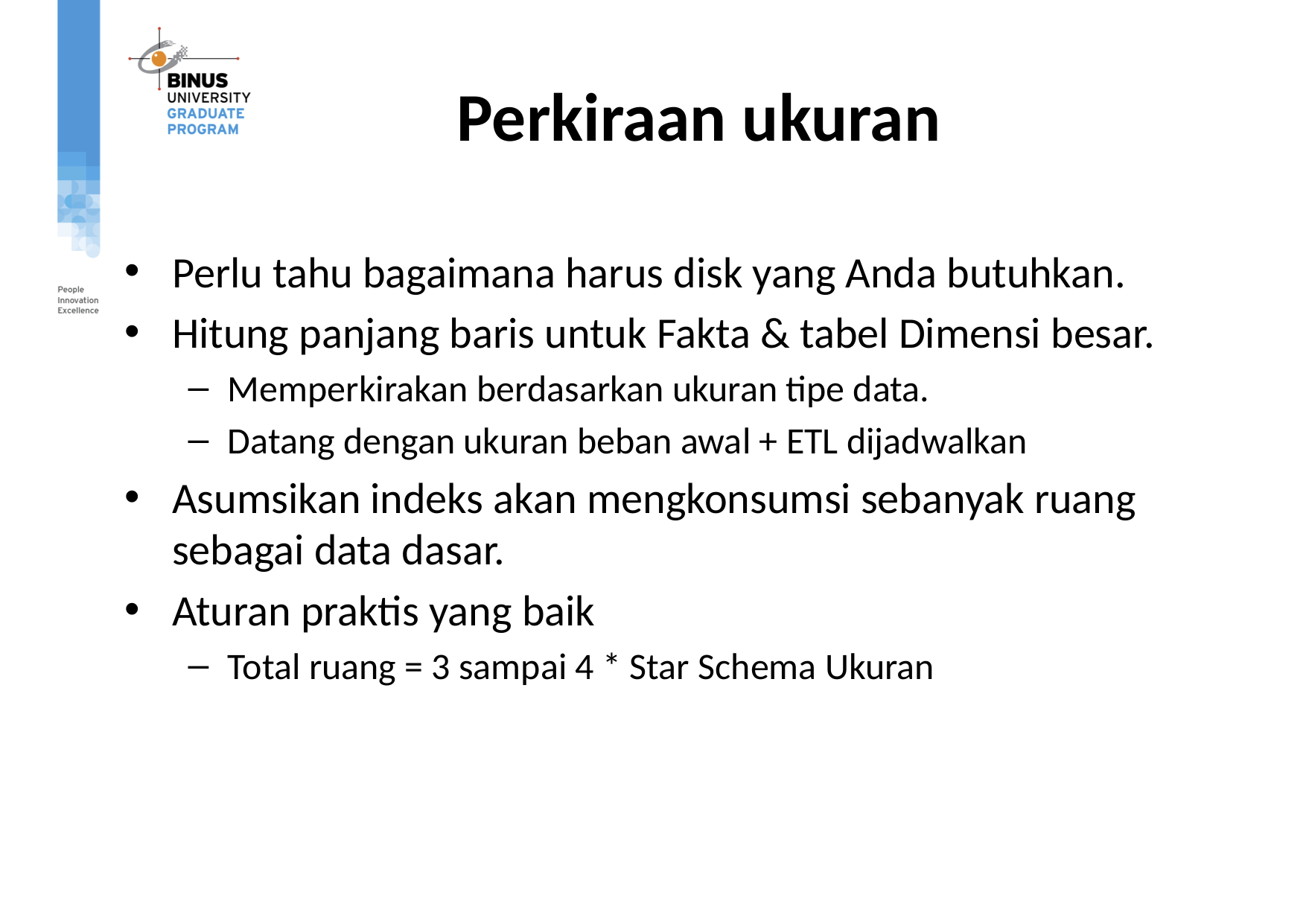

# Perkiraan ukuran
Perlu tahu bagaimana harus disk yang Anda butuhkan.
Hitung panjang baris untuk Fakta & tabel Dimensi besar.
Memperkirakan berdasarkan ukuran tipe data.
Datang dengan ukuran beban awal + ETL dijadwalkan
Asumsikan indeks akan mengkonsumsi sebanyak ruang sebagai data dasar.
Aturan praktis yang baik
Total ruang = 3 sampai 4 * Star Schema Ukuran